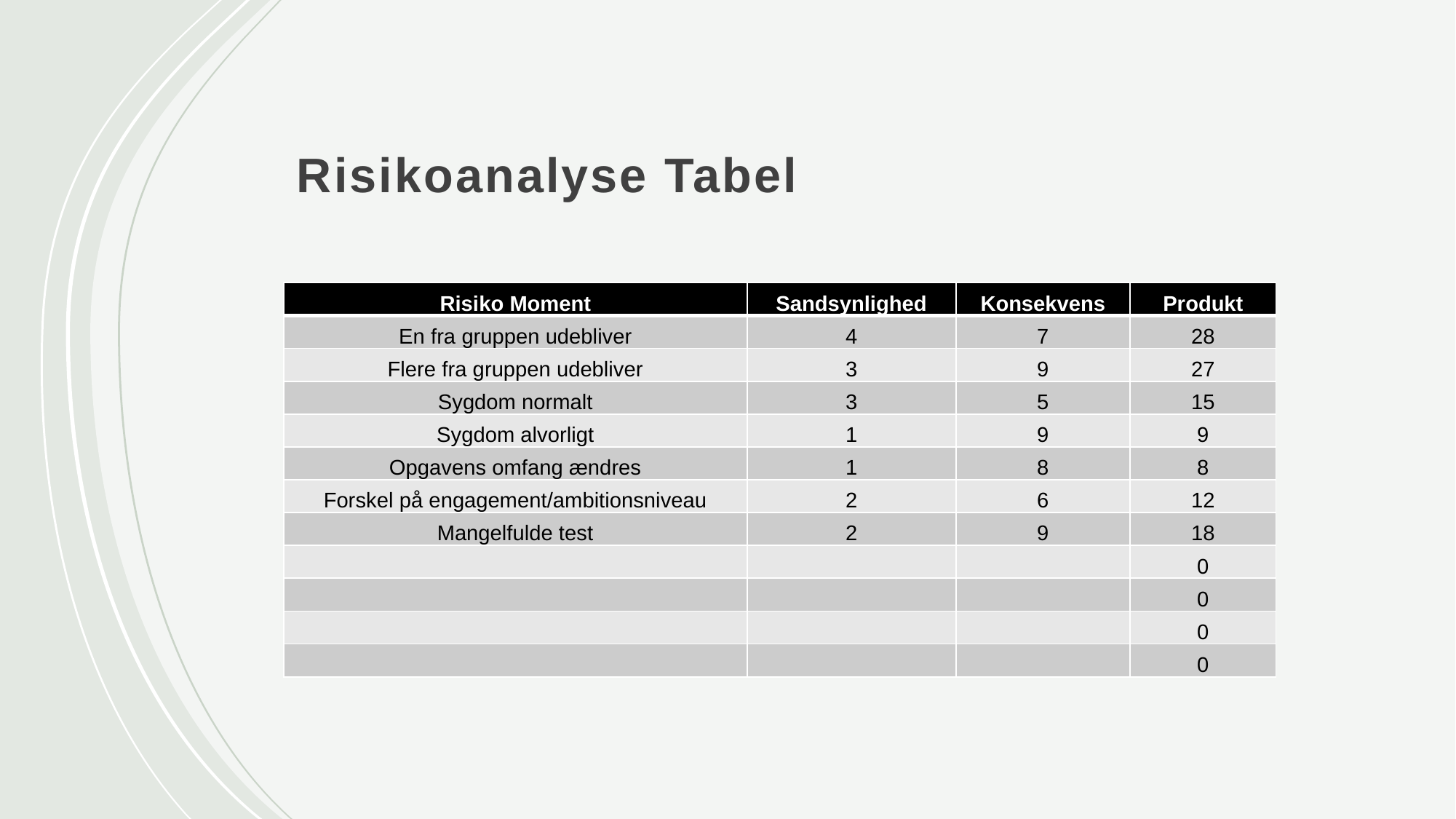

# Risikoanalyse Tabel
| Risiko Moment | Sandsynlighed | Konsekvens | Produkt |
| --- | --- | --- | --- |
| En fra gruppen udebliver | 4 | 7 | 28 |
| Flere fra gruppen udebliver | 3 | 9 | 27 |
| Sygdom normalt | 3 | 5 | 15 |
| Sygdom alvorligt | 1 | 9 | 9 |
| Opgavens omfang ændres | 1 | 8 | 8 |
| Forskel på engagement/ambitionsniveau | 2 | 6 | 12 |
| Mangelfulde test | 2 | 9 | 18 |
|  |  |  | 0 |
|  |  |  | 0 |
|  |  |  | 0 |
|  |  |  | 0 |